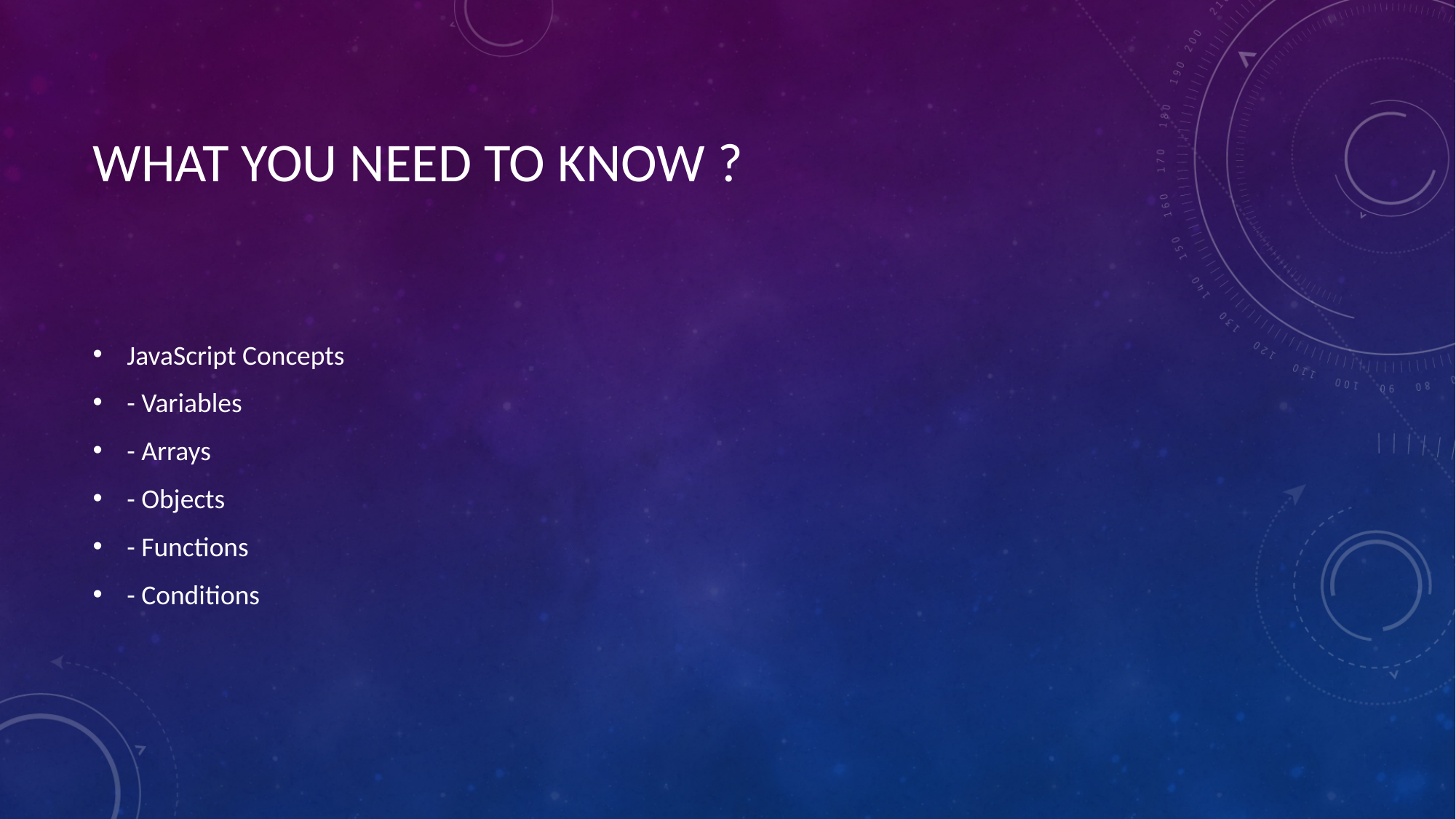

# What You Need To Know ?
JavaScript Concepts
- Variables
- Arrays
- Objects
- Functions
- Conditions